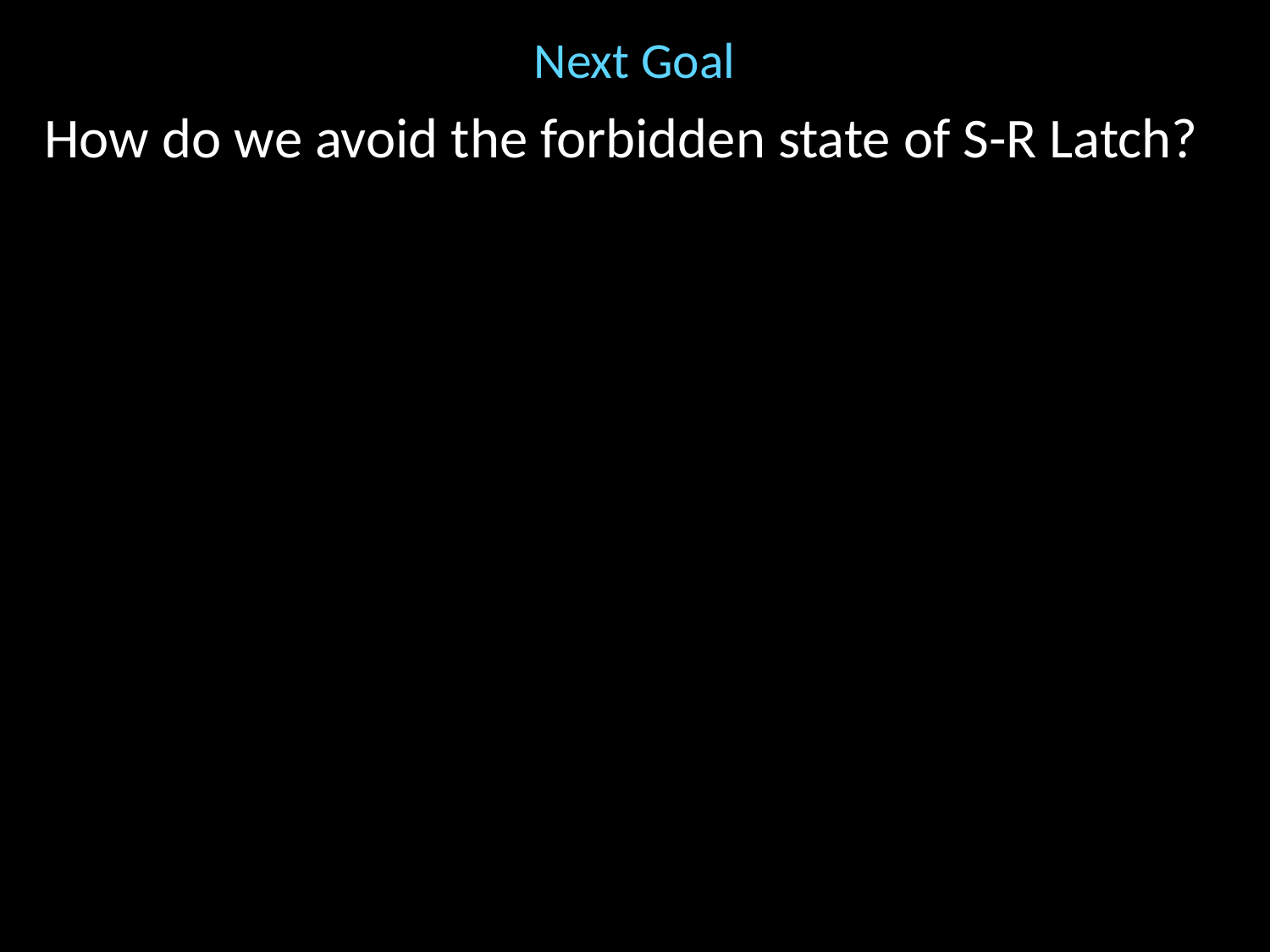

# Next Goal
How do we avoid the forbidden state of S-R Latch?